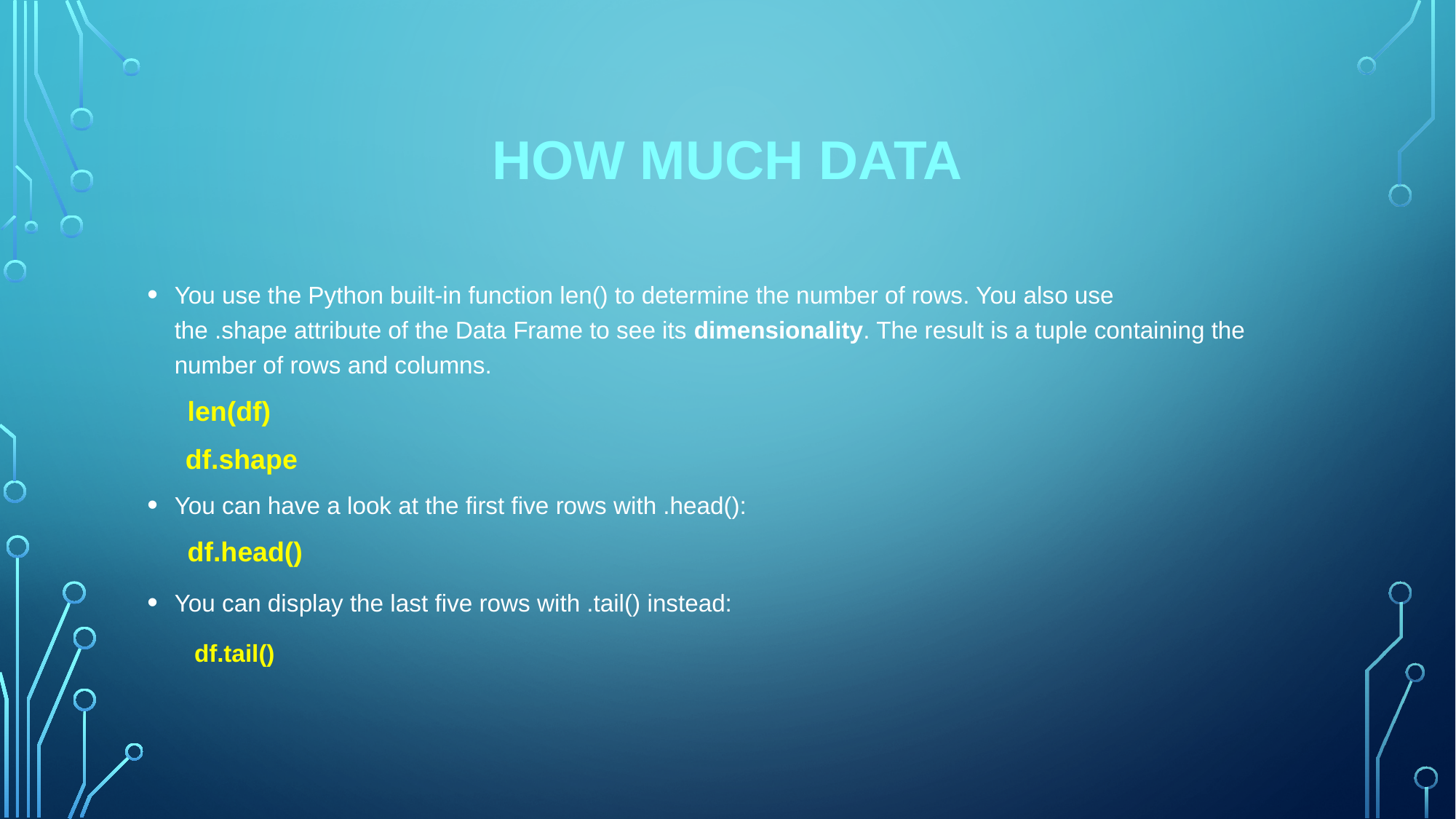

# How much data
You use the Python built-in function len() to determine the number of rows. You also use the .shape attribute of the Data Frame to see its dimensionality. The result is a tuple containing the number of rows and columns.
      len(df)
     df.shape
You can have a look at the first five rows with .head():
      df.head()
You can display the last five rows with .tail() instead:
       df.tail()